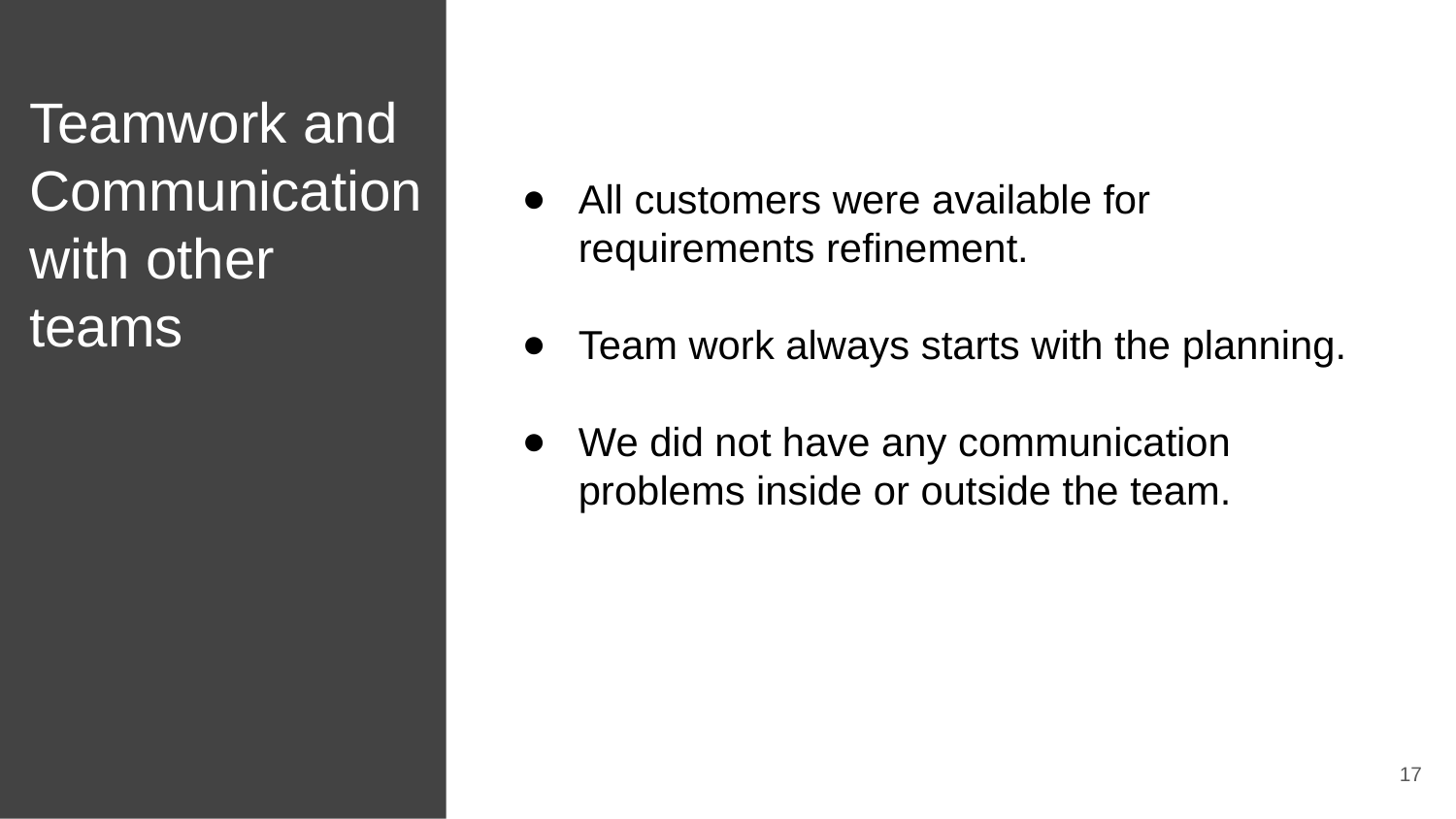

# Teamwork and Communication
with other teams
All customers were available for requirements refinement.

Team work always starts with the planning.

We did not have any communication problems inside or outside the team.
17